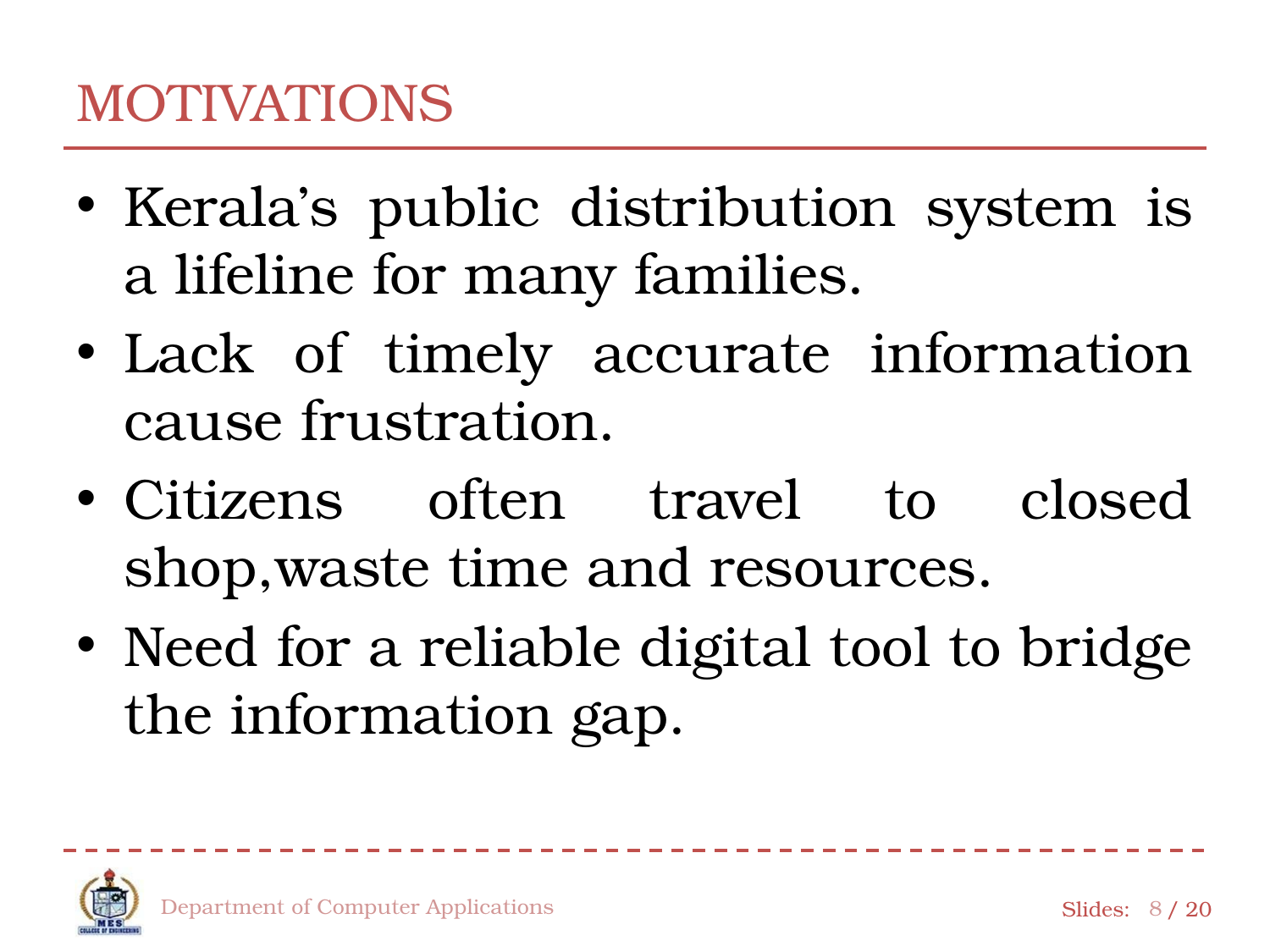

# MOTIVATIONS
Kerala’s public distribution system is a lifeline for many families.
Lack of timely accurate information cause frustration.
Citizens often travel to closed shop,waste time and resources.
Need for a reliable digital tool to bridge the information gap.

Department of Computer Applications
8